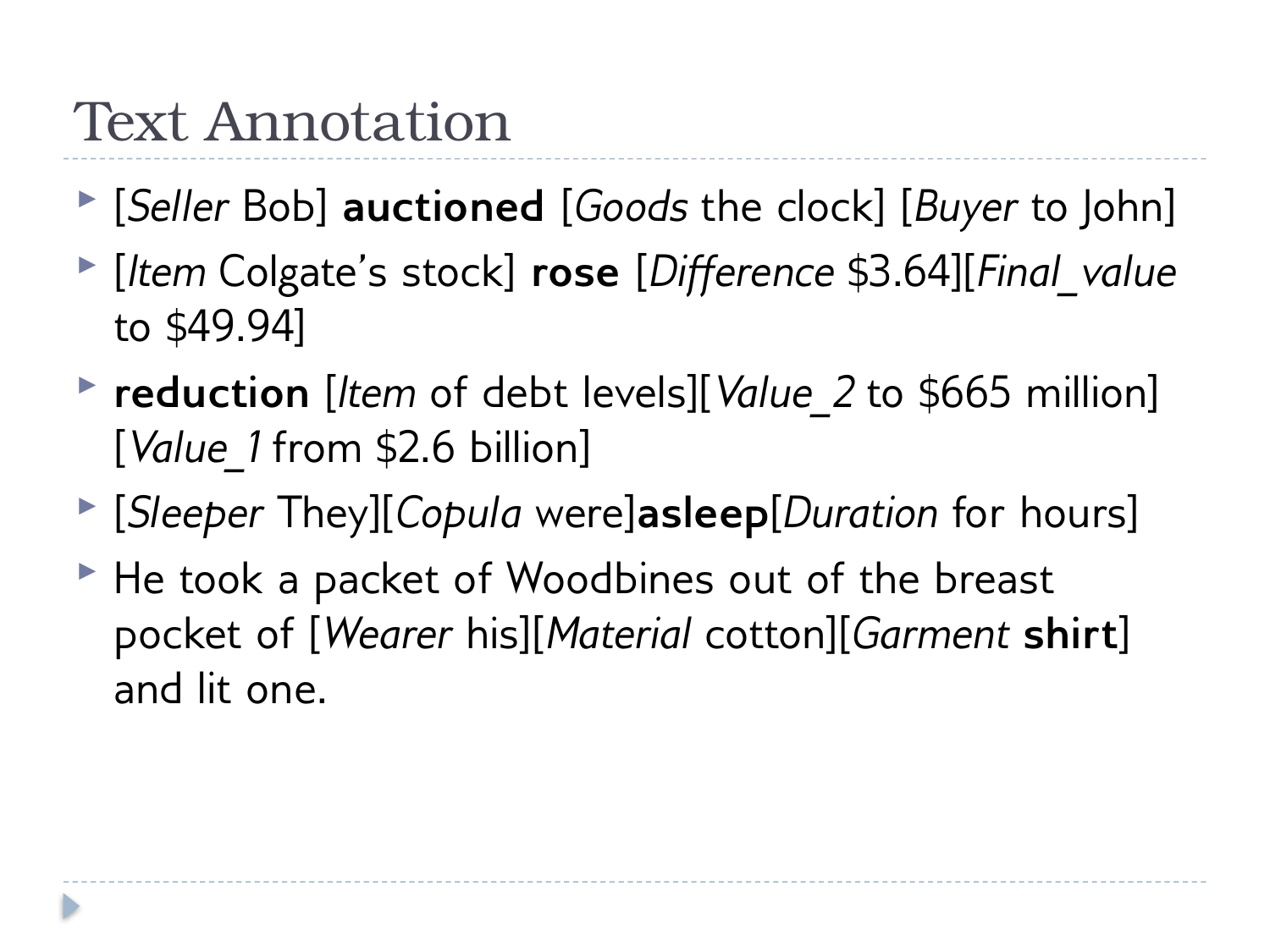

# Text Annotation
[Seller Bob] auctioned [Goods the clock] [Buyer to John]
[Item Colgate’s stock] rose [Difference $3.64][Final_value to $49.94]
reduction [Item of debt levels][Value_2 to $665 million][Value_1 from $2.6 billion]
[Sleeper They][Copula were]asleep[Duration for hours]
He took a packet of Woodbines out of the breast pocket of [Wearer his][Material cotton][Garment shirt] and lit one.